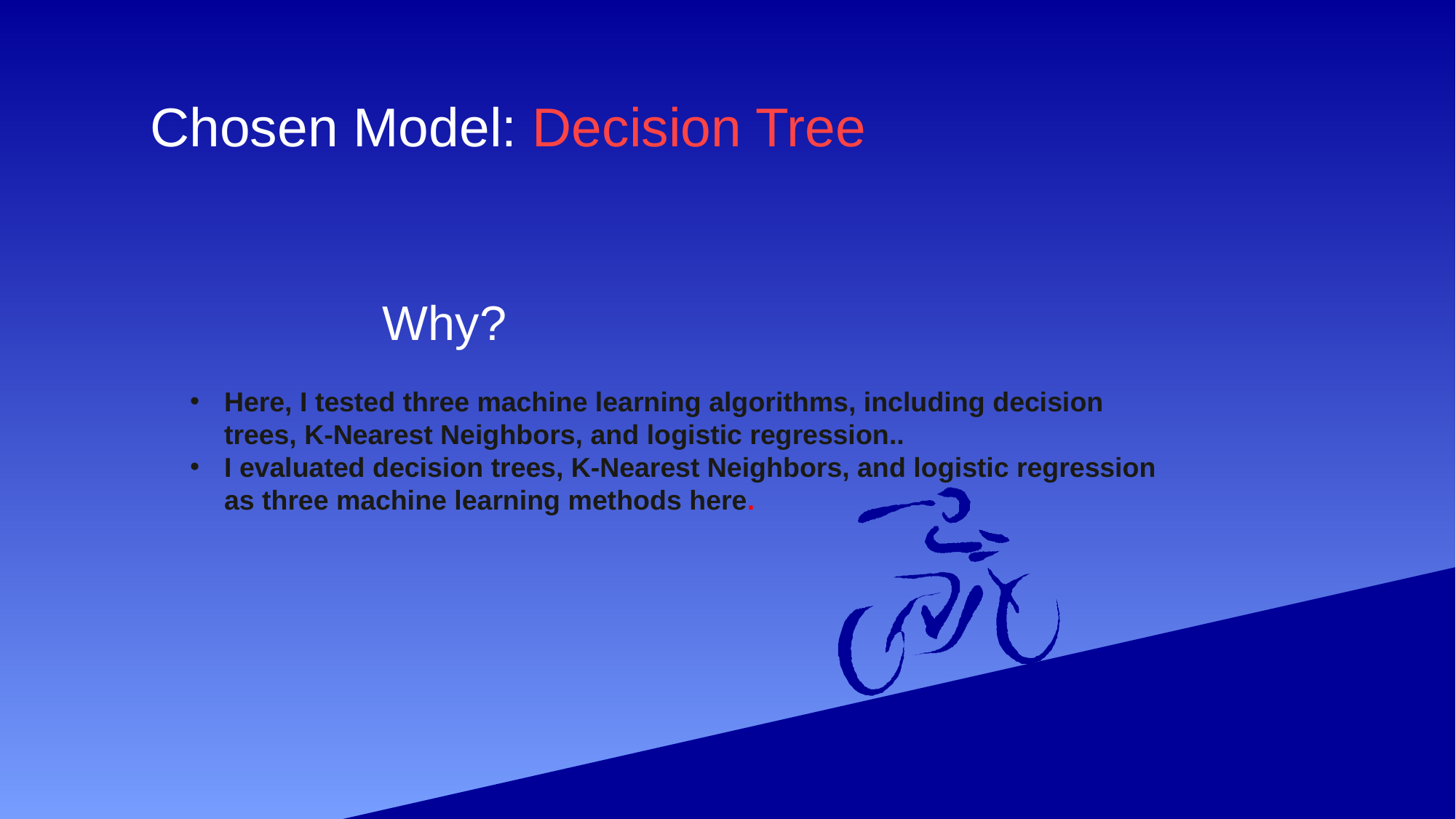

# Chosen Model: Decision Tree
Why?
Here, I tested three machine learning algorithms, including decision trees, K-Nearest Neighbors, and logistic regression..
I evaluated decision trees, K-Nearest Neighbors, and logistic regression as three machine learning methods here.
10